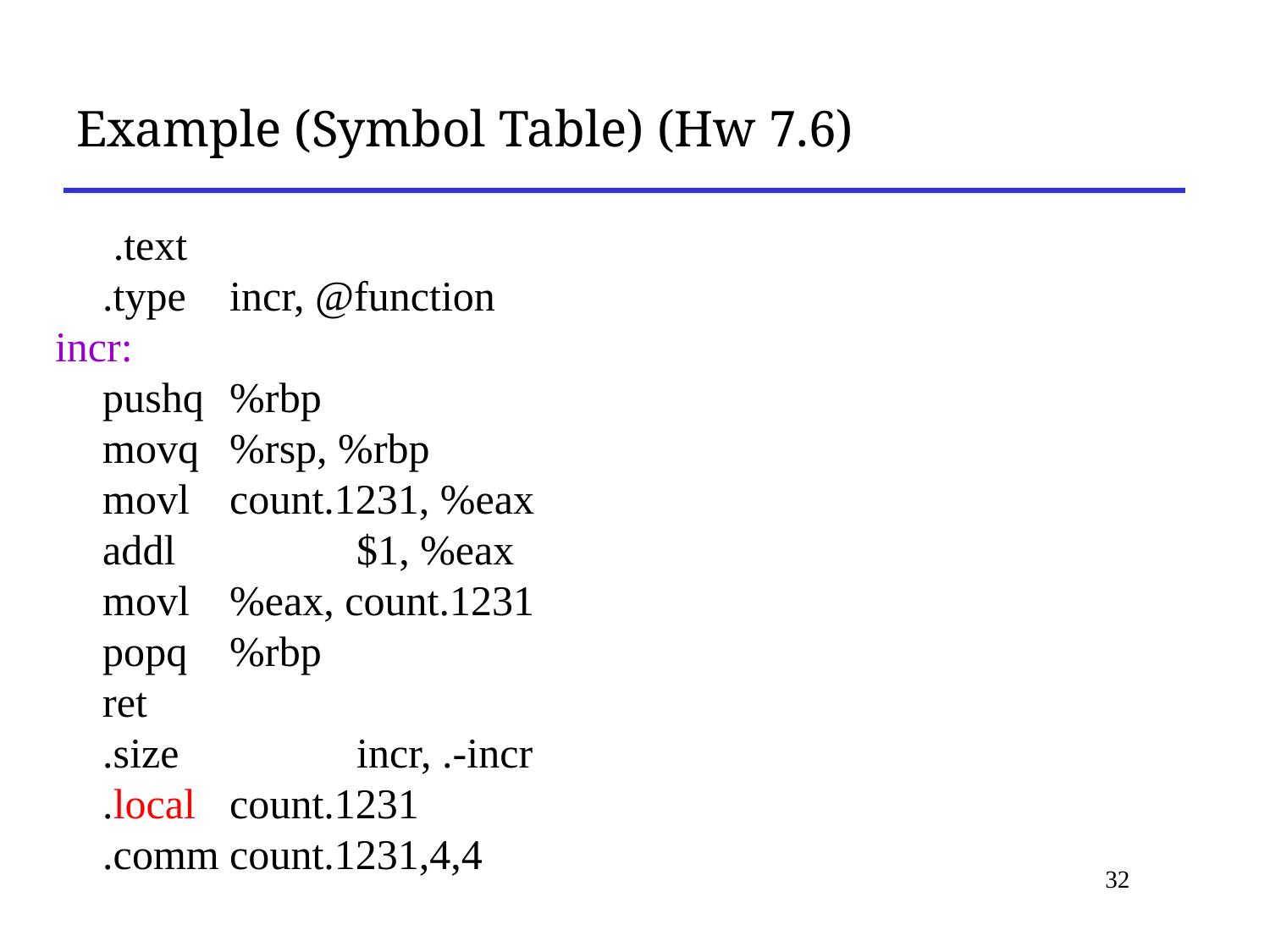

# Example (Symbol Table) (Hw 7.6)
	 .text
	.type	incr, @function
incr:
	pushq	%rbp
	movq	%rsp, %rbp
	movl	count.1231, %eax
	addl		$1, %eax
	movl	%eax, count.1231
	popq	%rbp
	ret
	.size		incr, .-incr
	.local	count.1231
	.comm	count.1231,4,4

32